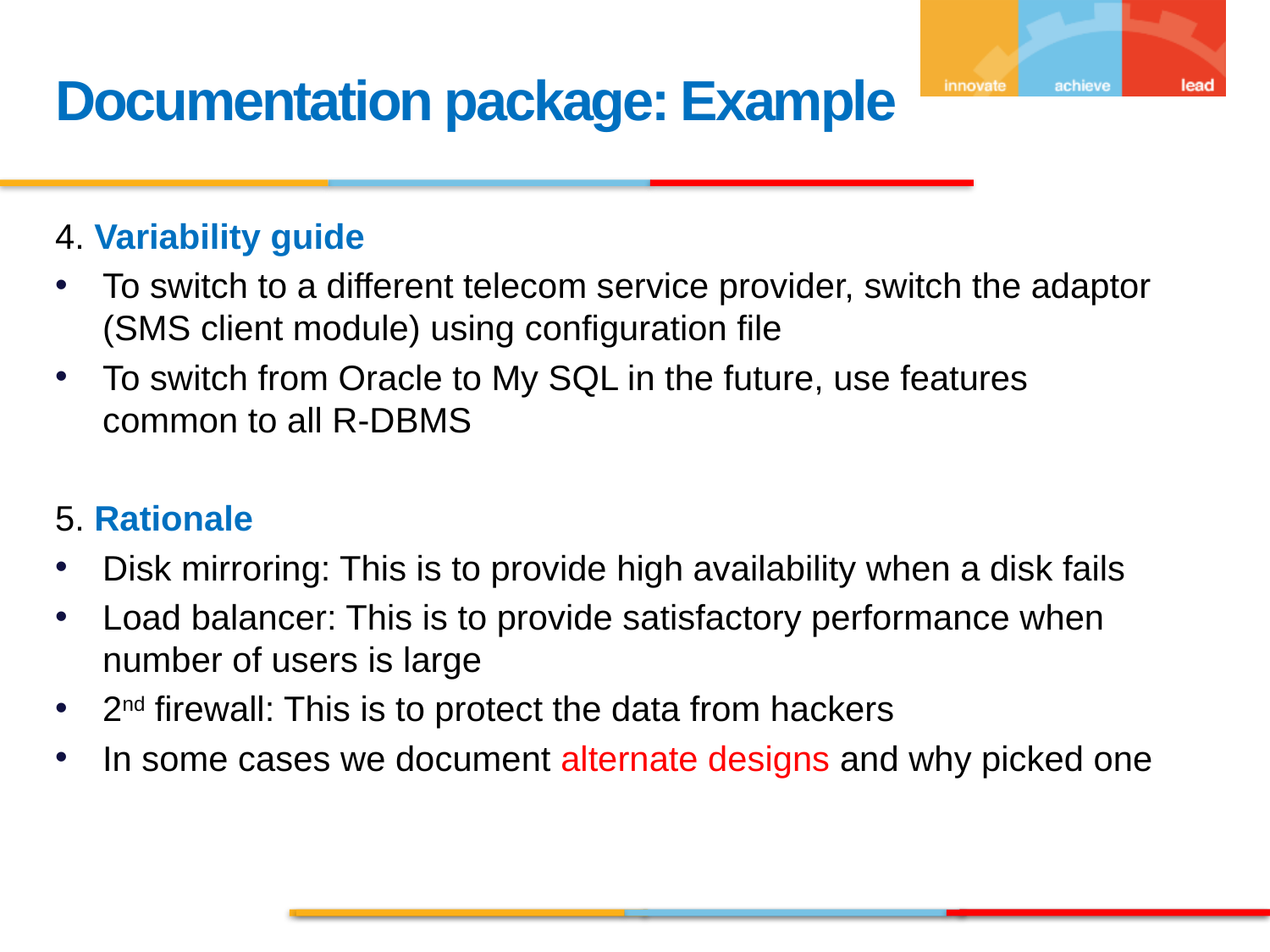

Documentation package: Example
4. Variability guide
To switch to a different telecom service provider, switch the adaptor (SMS client module) using configuration file
To switch from Oracle to My SQL in the future, use features common to all R-DBMS

5. Rationale
Disk mirroring: This is to provide high availability when a disk fails
Load balancer: This is to provide satisfactory performance when number of users is large
2nd firewall: This is to protect the data from hackers
In some cases we document alternate designs and why picked one